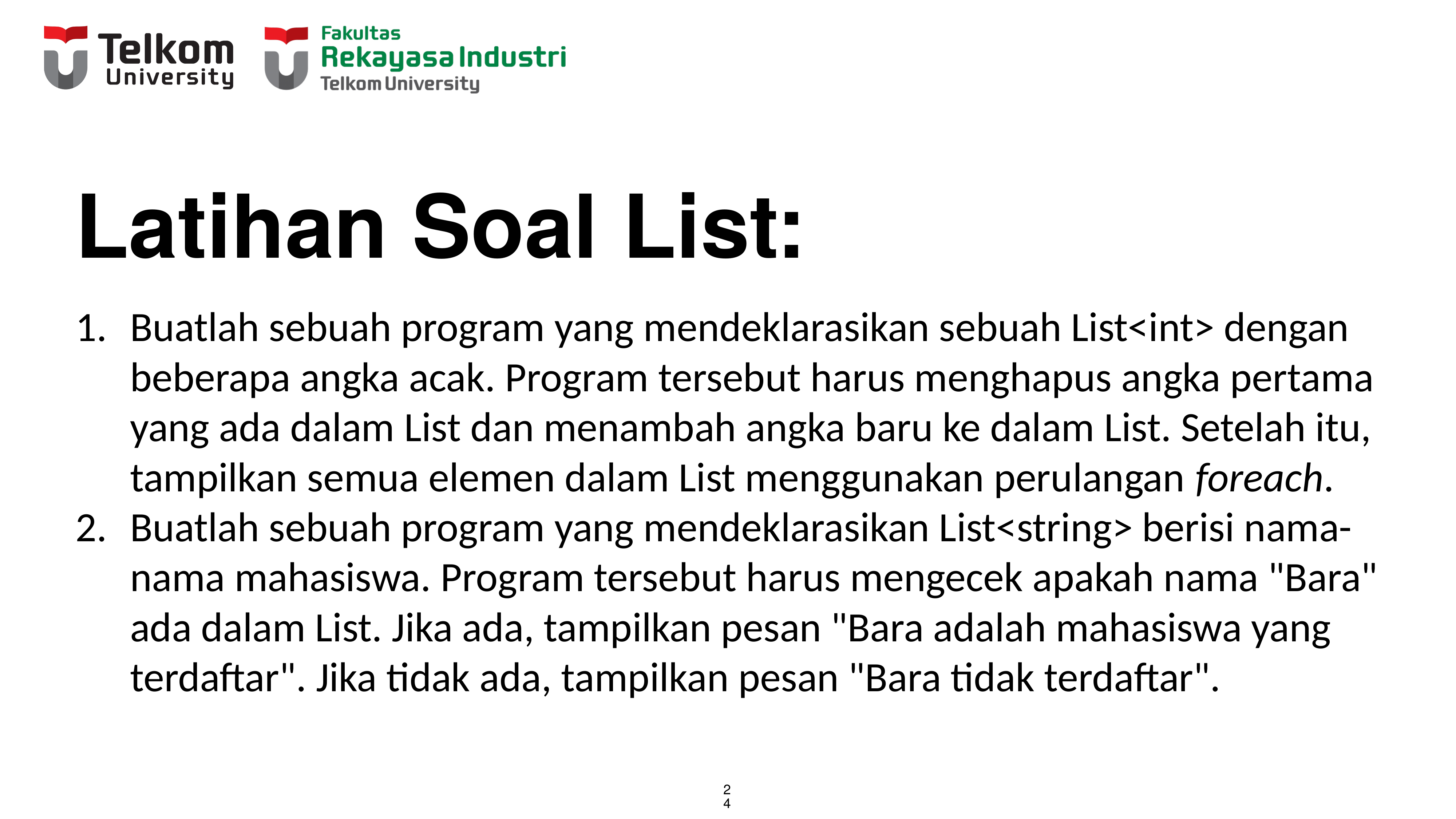

# Latihan Soal List:
Buatlah sebuah program yang mendeklarasikan sebuah List<int> dengan beberapa angka acak. Program tersebut harus menghapus angka pertama yang ada dalam List dan menambah angka baru ke dalam List. Setelah itu, tampilkan semua elemen dalam List menggunakan perulangan foreach.
Buatlah sebuah program yang mendeklarasikan List<string> berisi nama-nama mahasiswa. Program tersebut harus mengecek apakah nama "Bara" ada dalam List. Jika ada, tampilkan pesan "Bara adalah mahasiswa yang terdaftar". Jika tidak ada, tampilkan pesan "Bara tidak terdaftar".

24